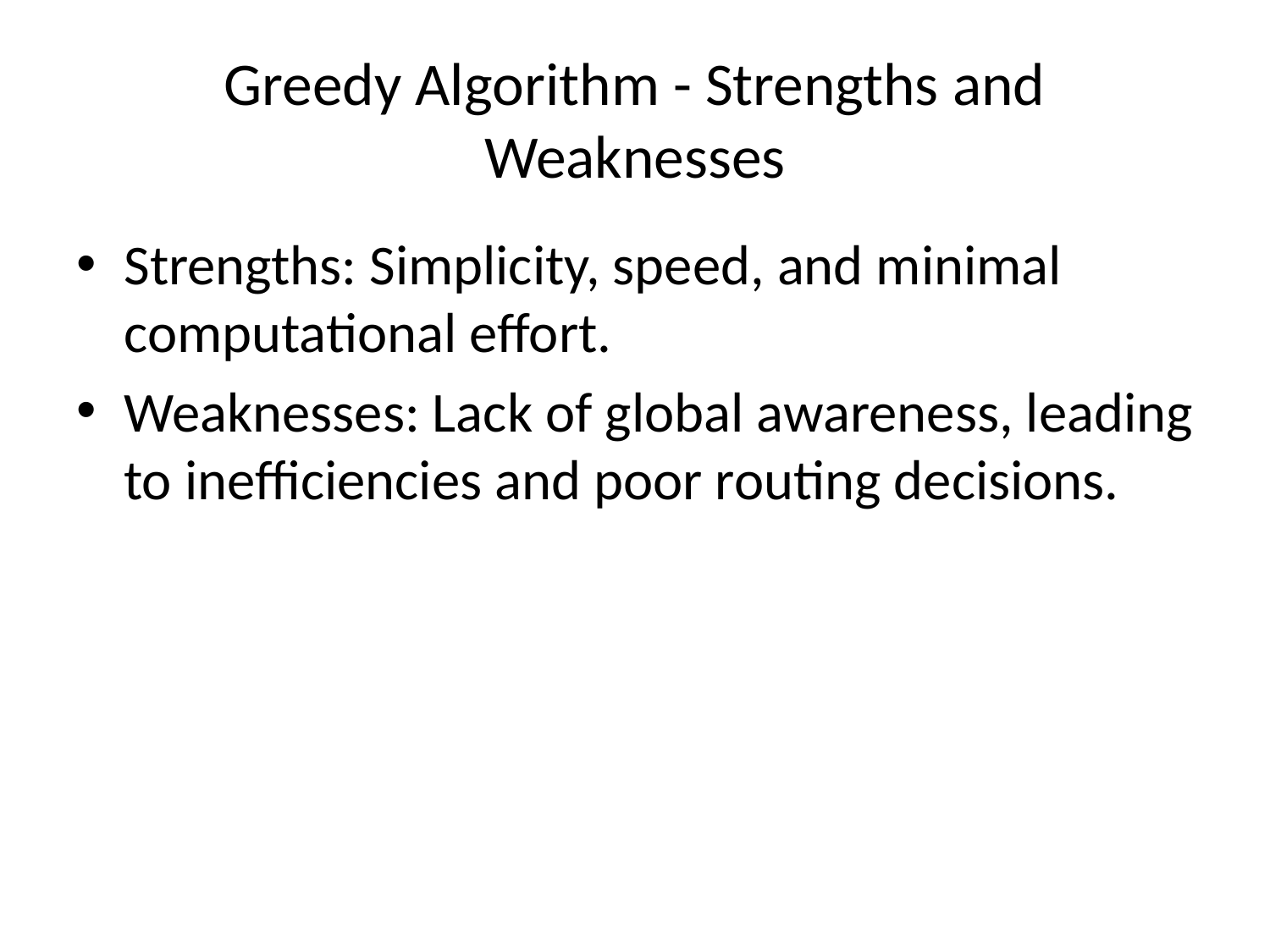

# Greedy Algorithm - Strengths and Weaknesses
Strengths: Simplicity, speed, and minimal computational effort.
Weaknesses: Lack of global awareness, leading to inefficiencies and poor routing decisions.